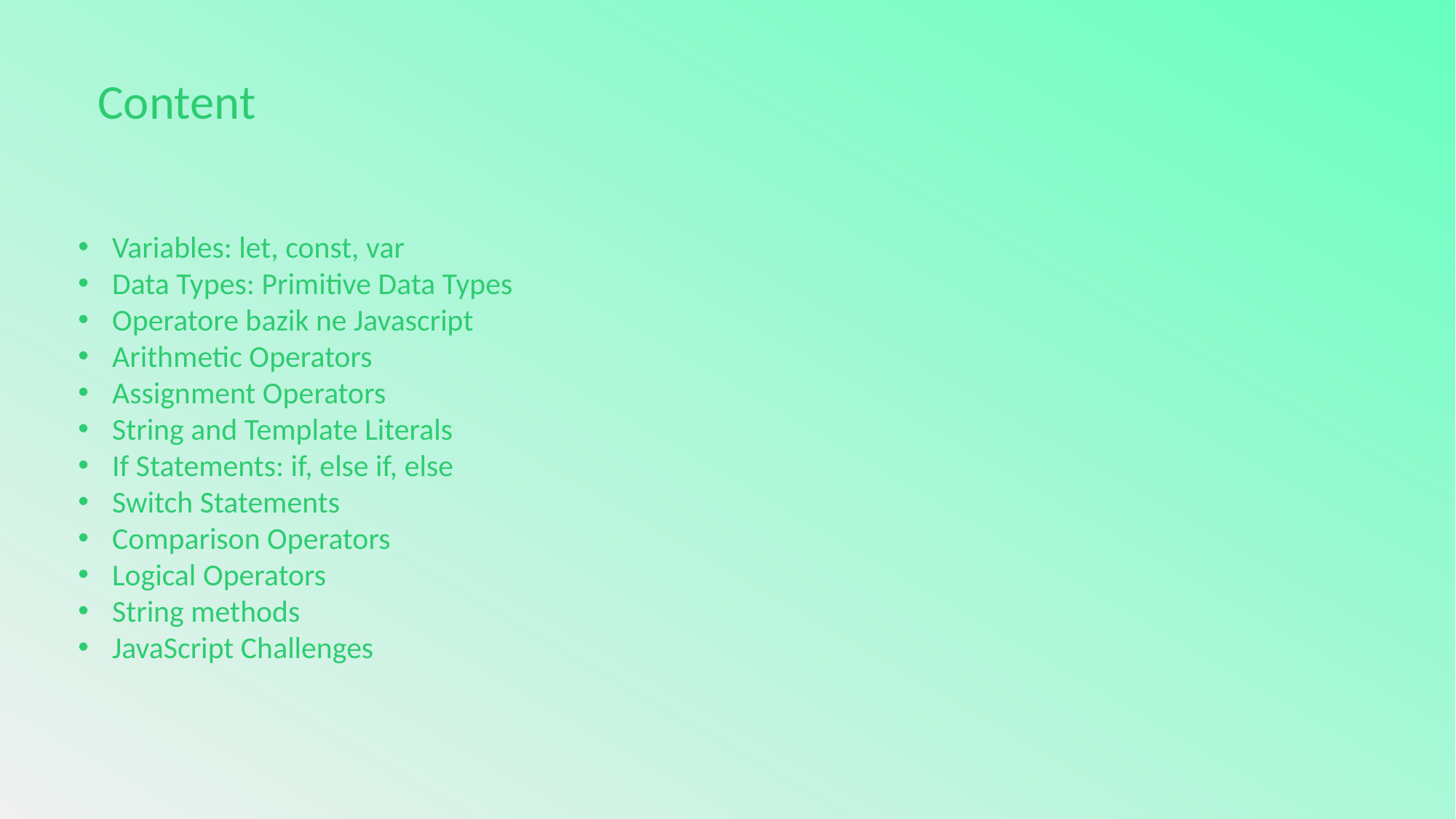

Content
Variables: let, const, var
Data Types: Primitive Data Types
Operatore bazik ne Javascript
Arithmetic Operators
Assignment Operators
String and Template Literals
If Statements: if, else if, else
Switch Statements
Comparison Operators
Logical Operators
String methods
JavaScript Challenges